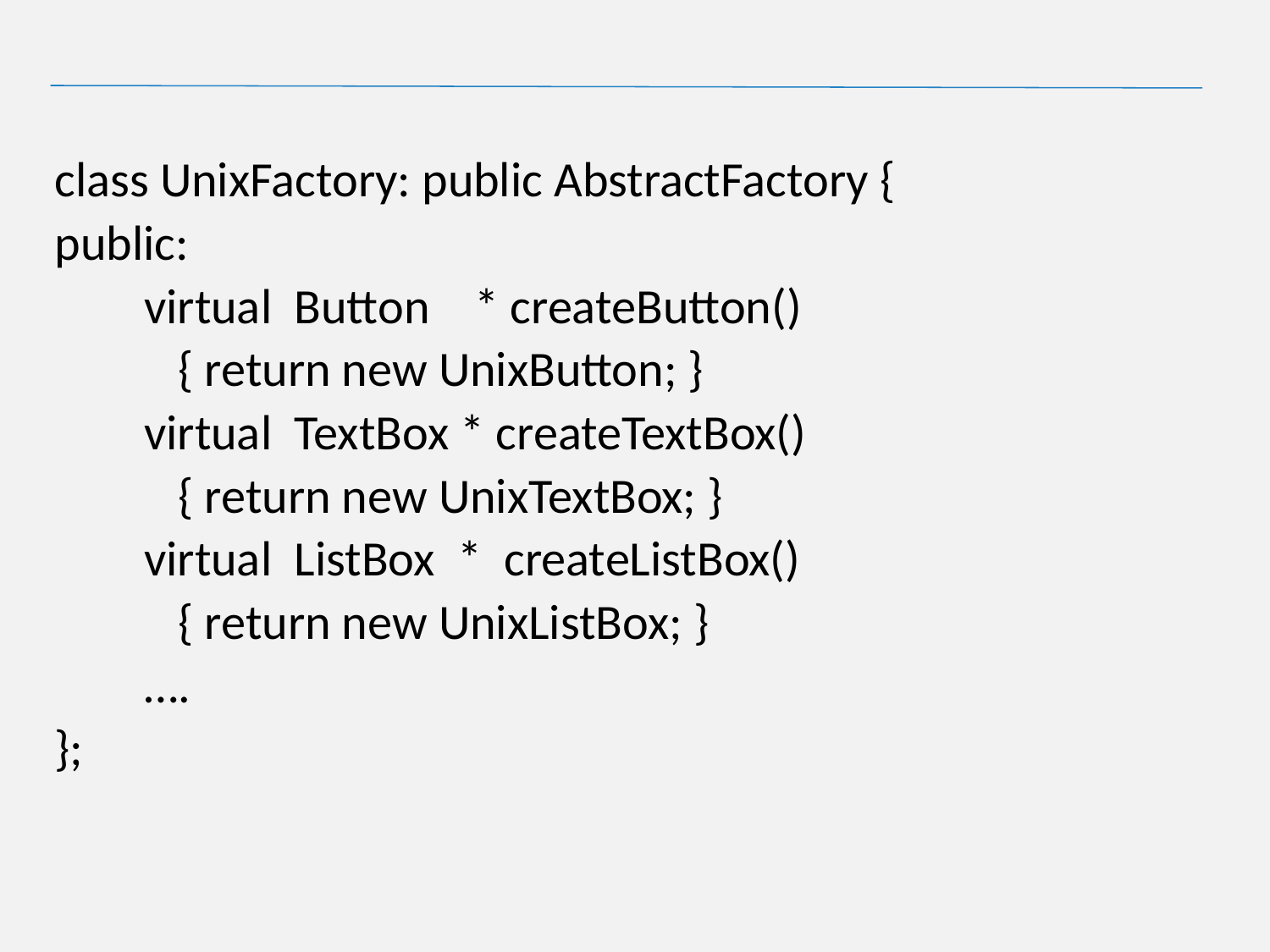

class UnixFactory: public AbstractFactory {
public:
        virtual  Button    * createButton()
           { return new UnixButton; }
        virtual  TextBox * createTextBox()
           { return new UnixTextBox; }
        virtual  ListBox  *  createListBox()
           { return new UnixListBox; }
        ….
};